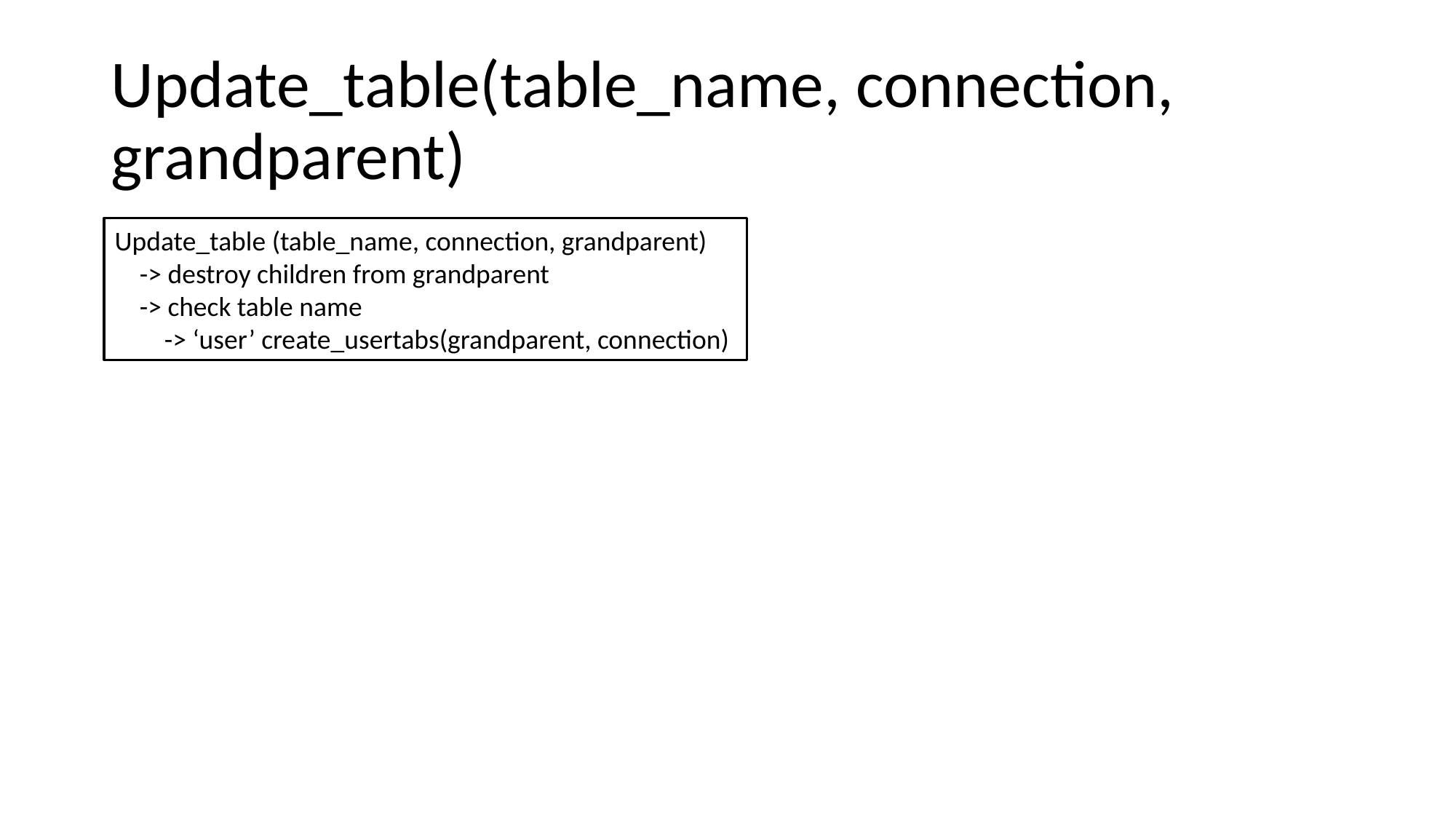

# Update_table(table_name, connection, grandparent)
Update_table (table_name, connection, grandparent)
    -> destroy children from grandparent
    -> check table name
        -> ‘user’ create_usertabs(grandparent, connection)